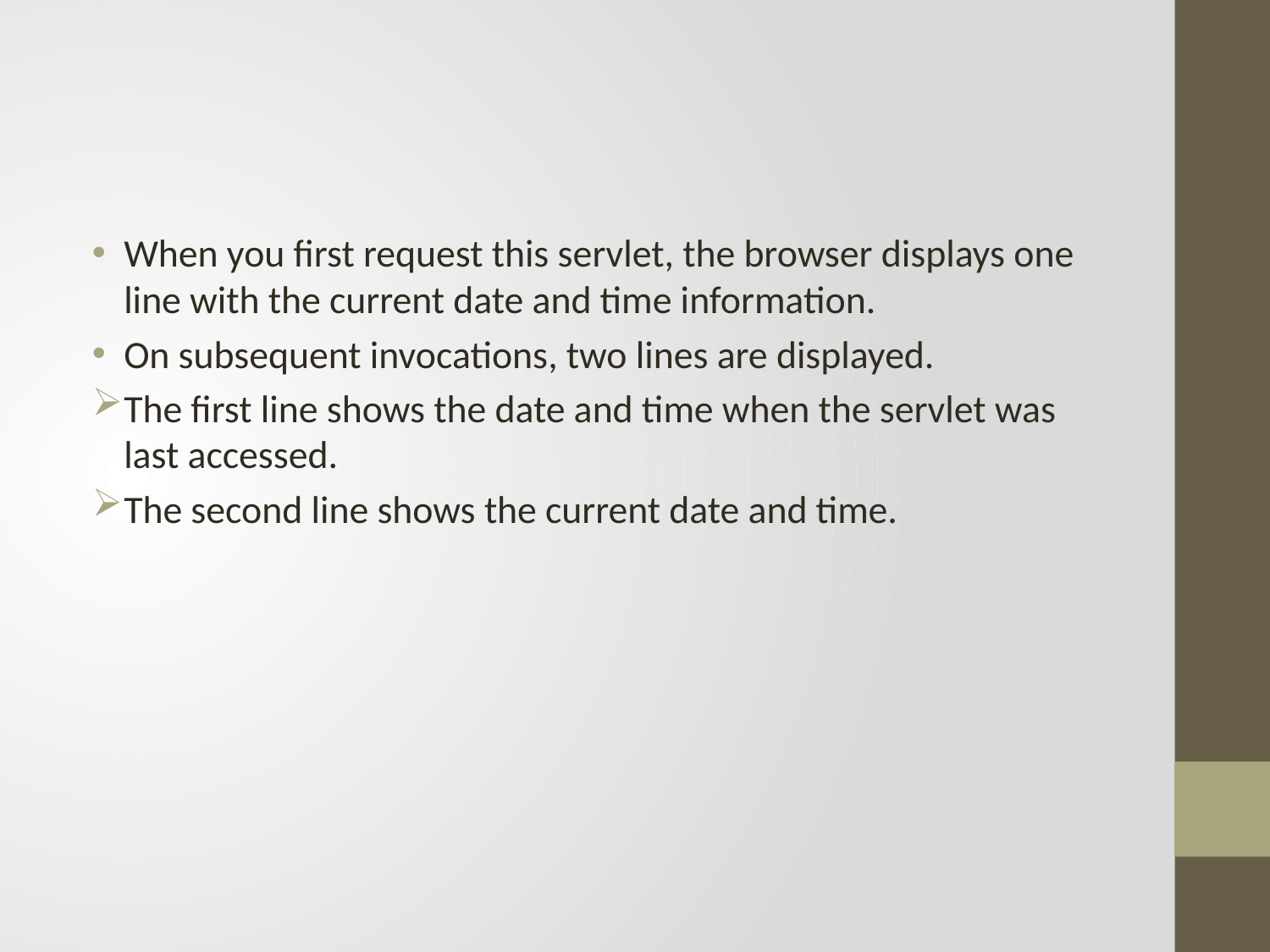

#
When you first request this servlet, the browser displays one line with the current date and time information.
On subsequent invocations, two lines are displayed.
The first line shows the date and time when the servlet was last accessed.
The second line shows the current date and time.